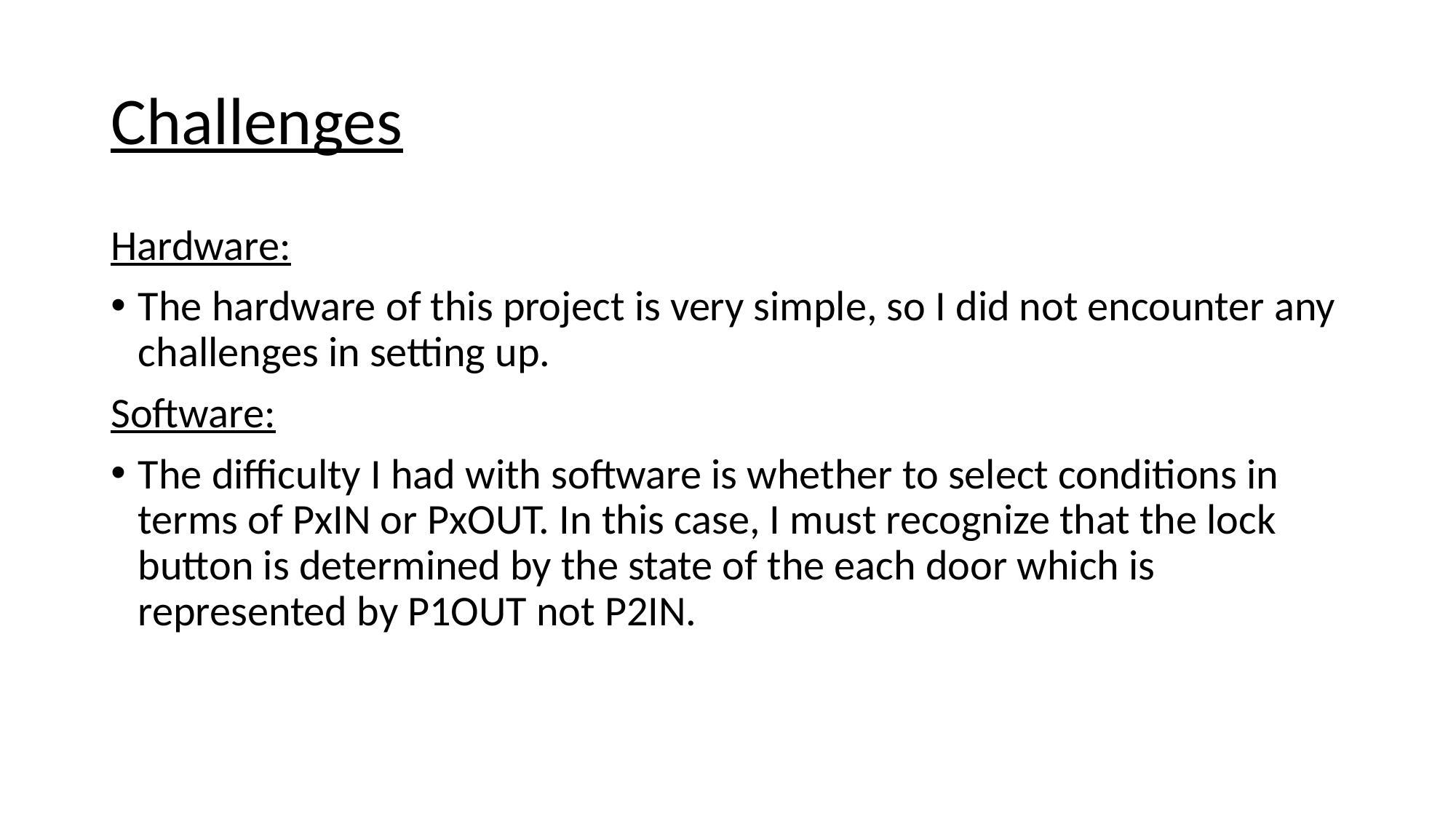

# Challenges
Hardware:
The hardware of this project is very simple, so I did not encounter any challenges in setting up.
Software:
The difficulty I had with software is whether to select conditions in terms of PxIN or PxOUT. In this case, I must recognize that the lock button is determined by the state of the each door which is represented by P1OUT not P2IN.